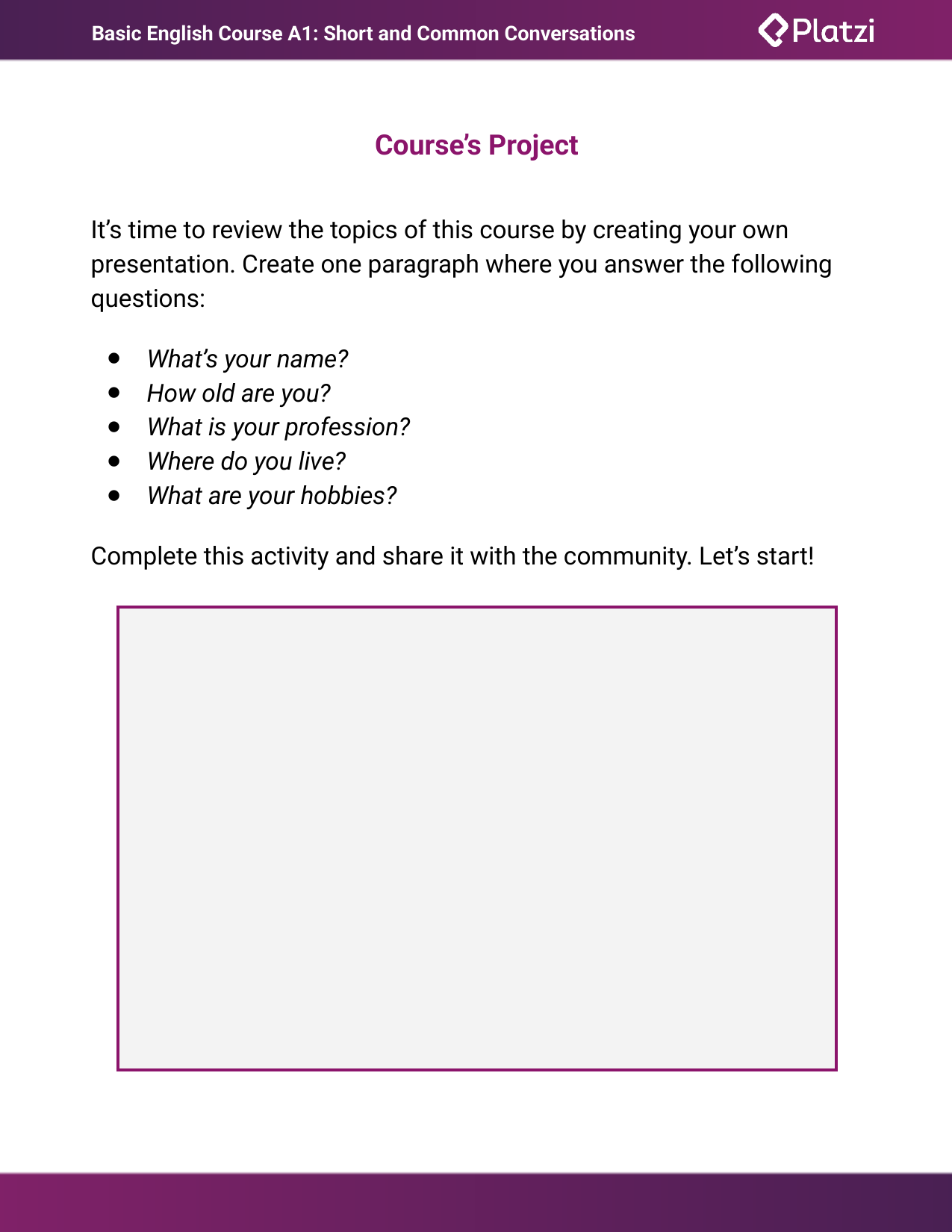

# Basic English Course A1: Short and Common Conversations
Course’s Project
It’s time to review the topics of this course by creating your own presentation. Create one paragraph where you answer the following questions:
What’s your name?
How old are you?
What is your profession?
Where do you live?
What are your hobbies?
Complete this activity and share it with the community. Let’s start!

|  |
| --- |